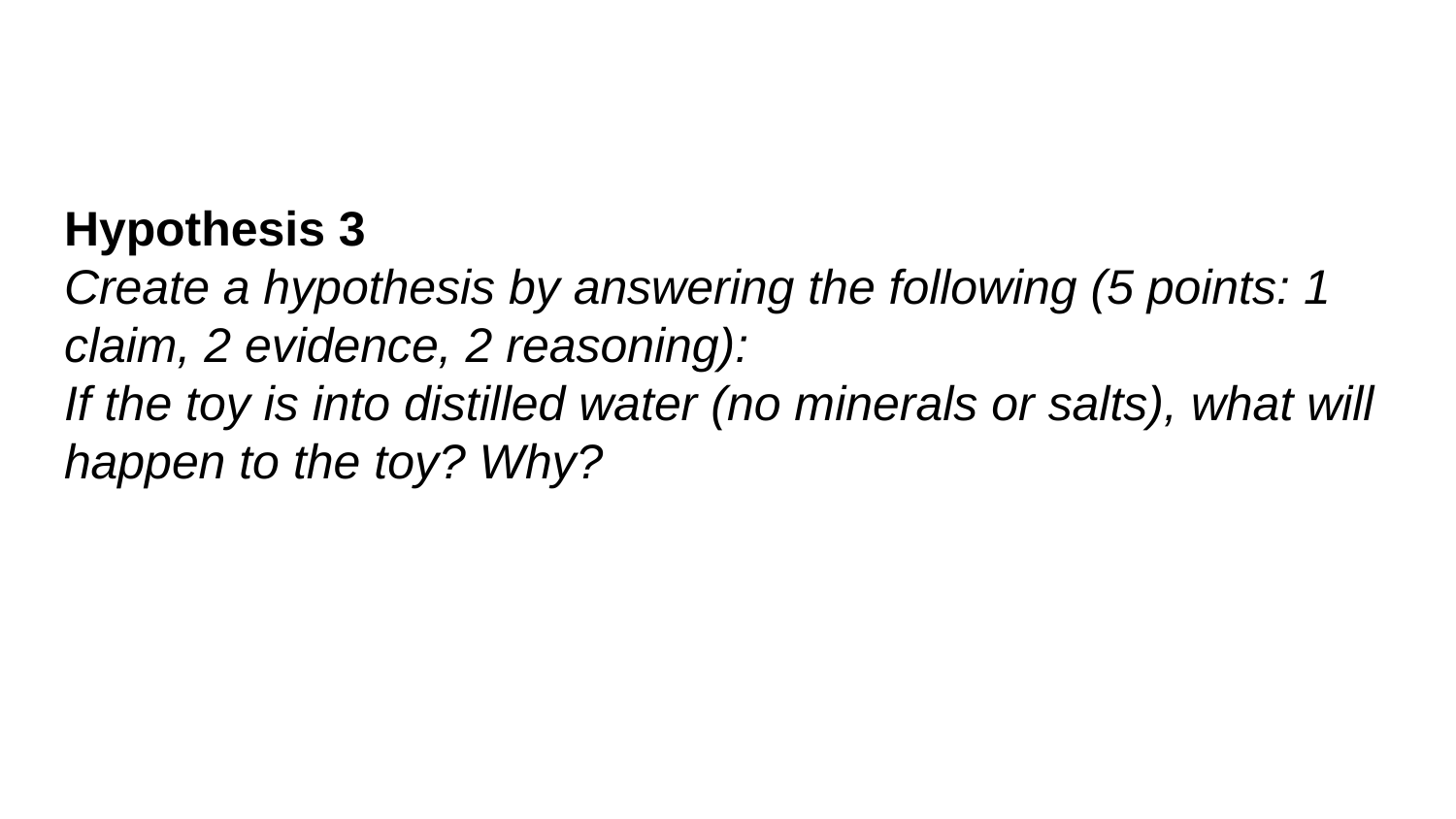

Hypothesis 3
Create a hypothesis by answering the following (5 points: 1 claim, 2 evidence, 2 reasoning):
If the toy is into distilled water (no minerals or salts), what will happen to the toy? Why?